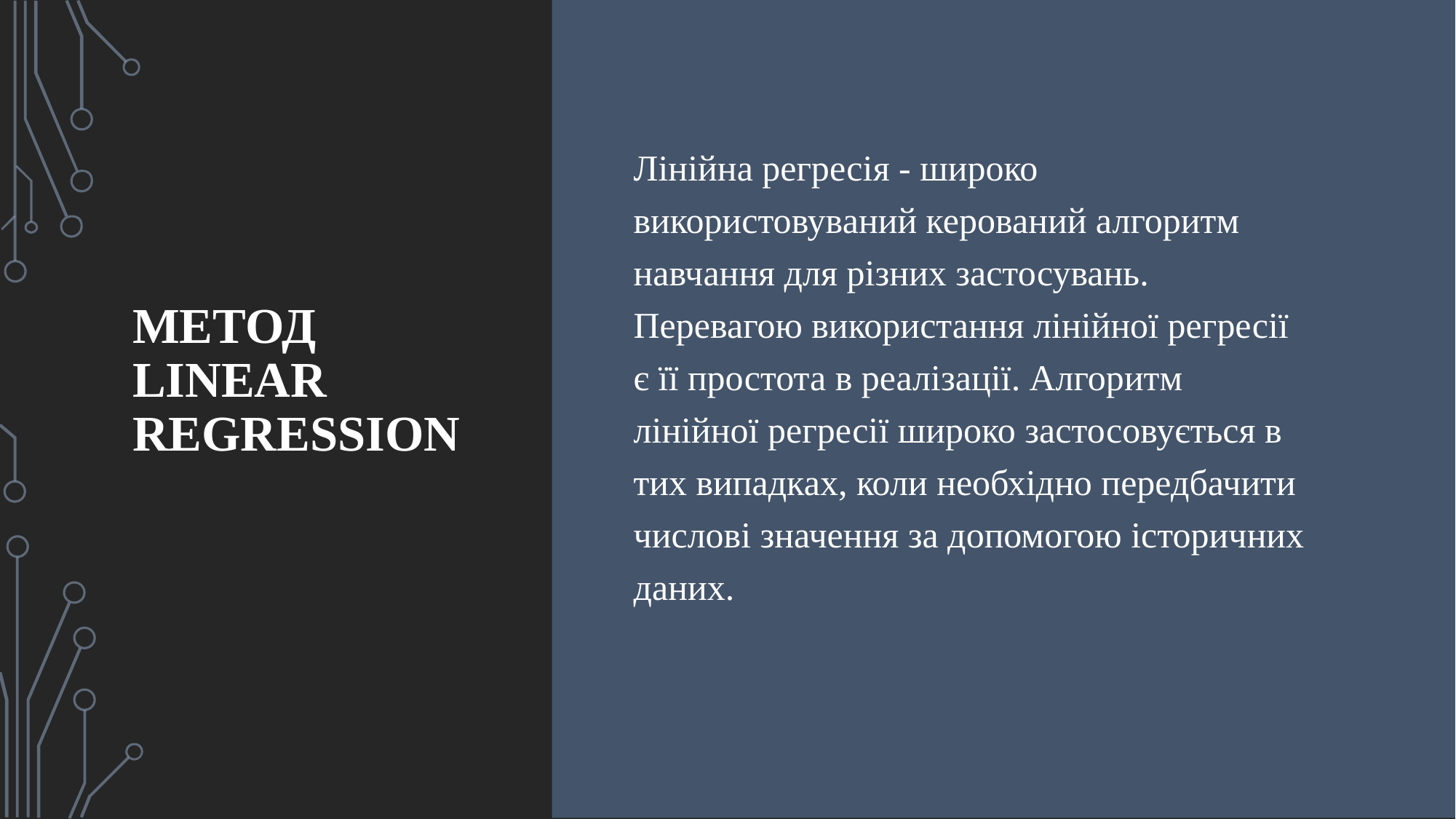

# Метод Linear Regression
Лінійна регресія - широко використовуваний керований алгоритм навчання для різних застосувань. Перевагою використання лінійної регресії є її простота в реалізації. Алгоритм лінійної регресії широко застосовується в тих випадках, коли необхідно передбачити числові значення за допомогою історичних даних.